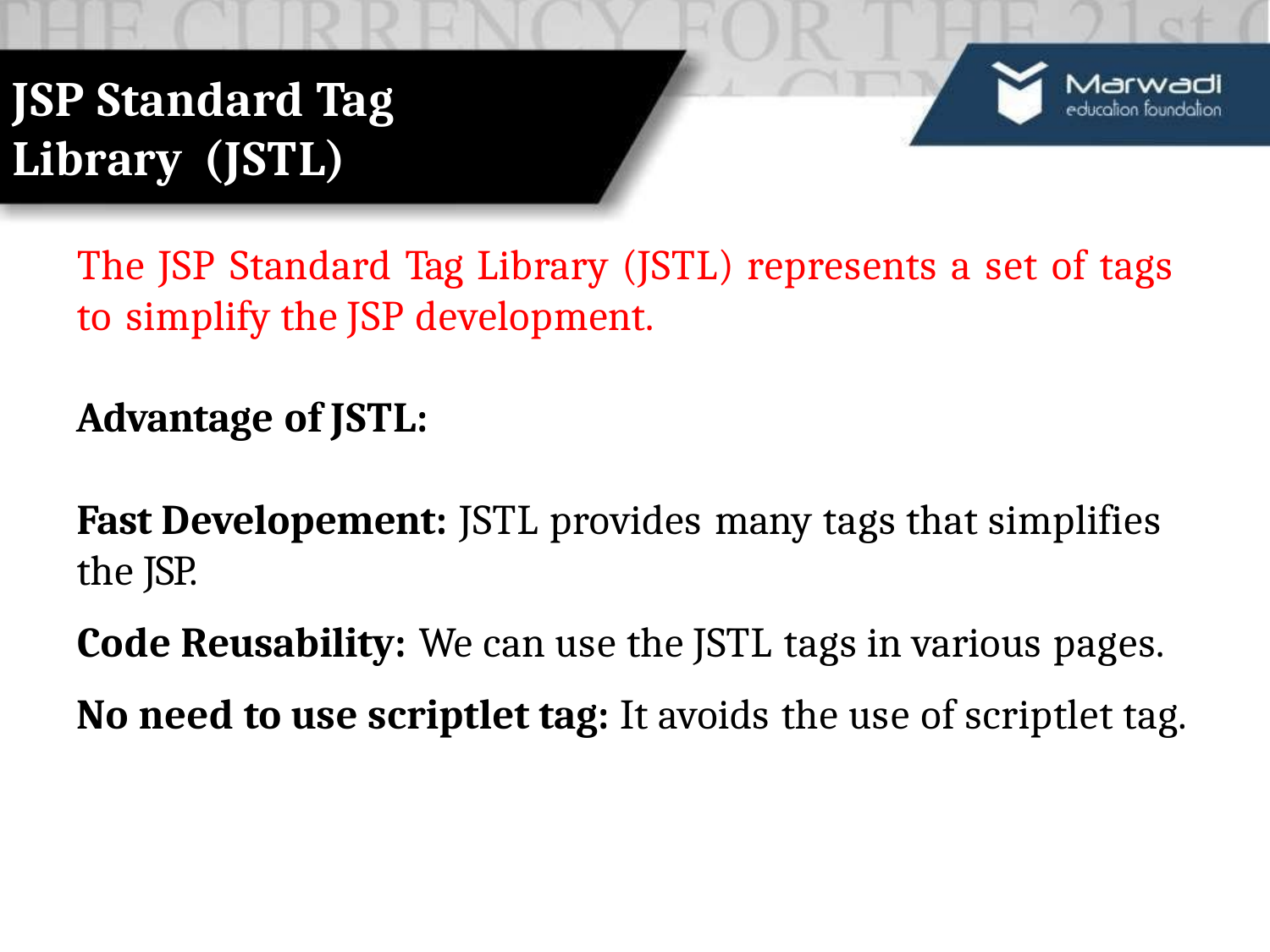

# JSP Standard Tag Library  (JSTL)
The JSP Standard Tag Library (JSTL) represents a set of tags to simplify the JSP development.

Advantage of JSTL:

Fast Developement: JSTL provides many tags that simplifies the JSP.
Code Reusability: We can use the JSTL tags in various pages.
No need to use scriptlet tag: It avoids the use of scriptlet tag.